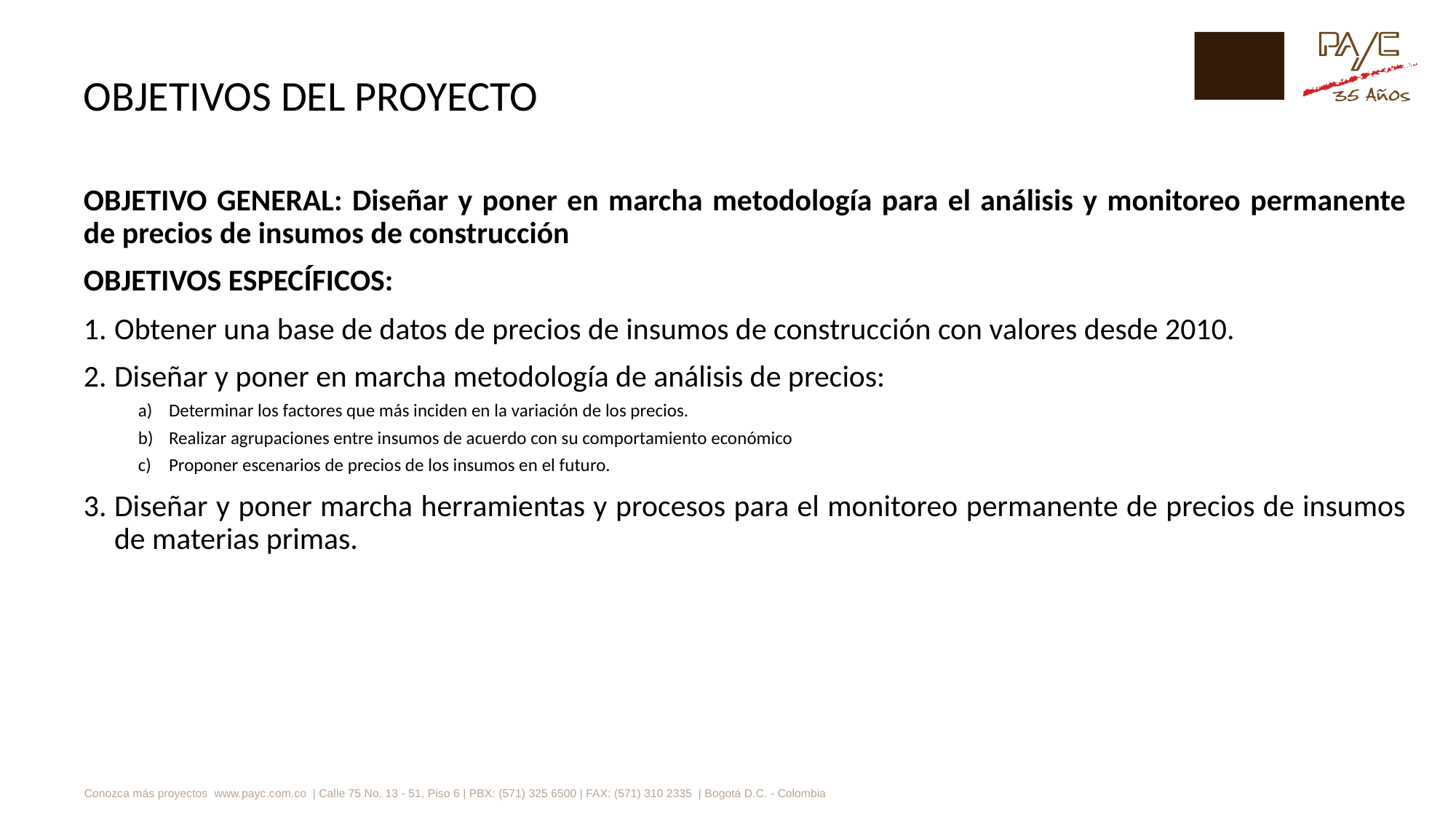

# OBJETIVOS DEL PROYECTO
OBJETIVO GENERAL: Diseñar y poner en marcha metodología para el análisis y monitoreo permanente de precios de insumos de construcción
OBJETIVOS ESPECÍFICOS:
Obtener una base de datos de precios de insumos de construcción con valores desde 2010.
Diseñar y poner en marcha metodología de análisis de precios:
Determinar los factores que más inciden en la variación de los precios.
Realizar agrupaciones entre insumos de acuerdo con su comportamiento económico
Proponer escenarios de precios de los insumos en el futuro.
Diseñar y poner marcha herramientas y procesos para el monitoreo permanente de precios de insumos de materias primas.